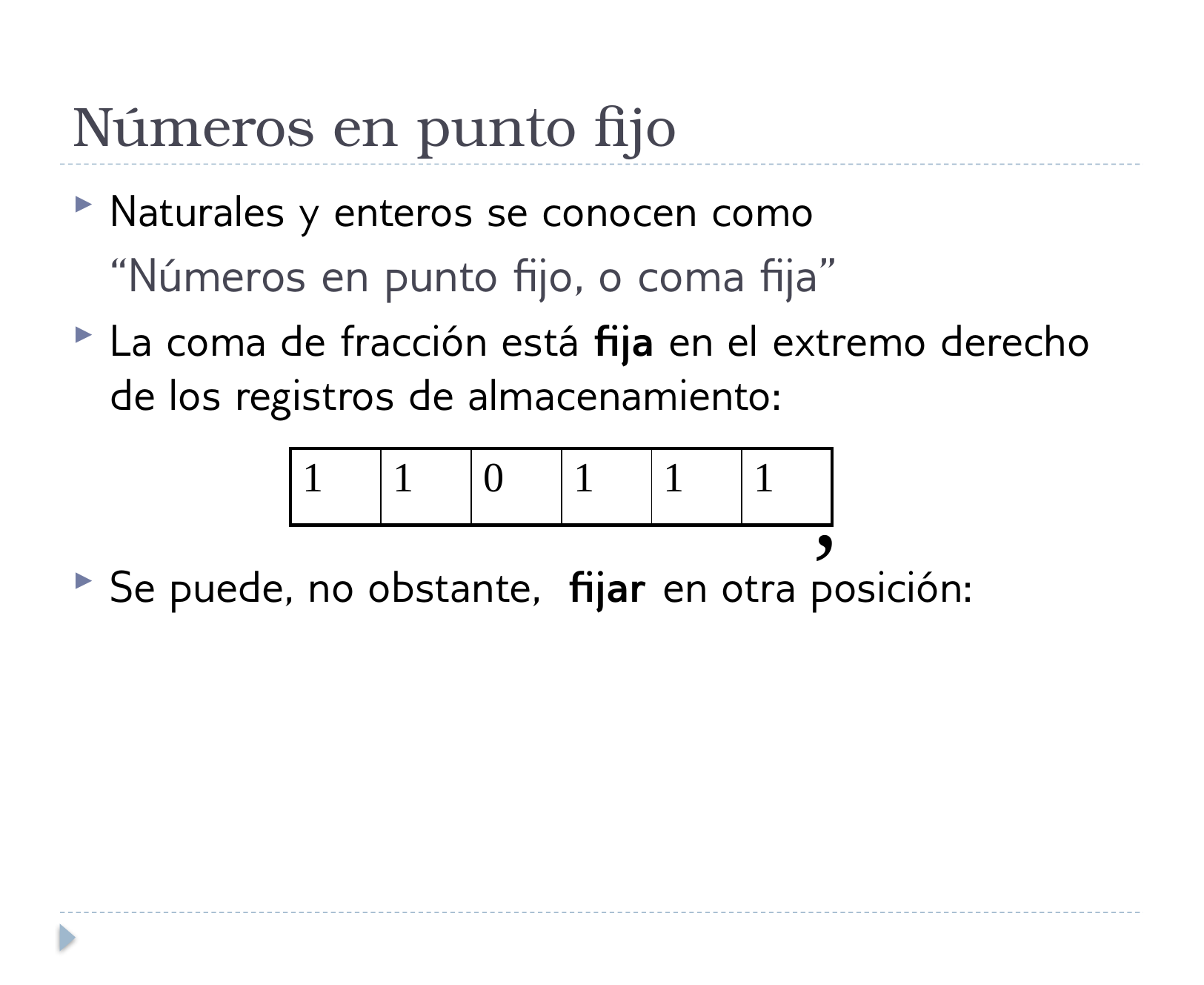

# Números en punto fijo
Naturales y enteros se conocen como
“Números en punto fijo, o coma fija”
La coma de fracción está fija en el extremo derecho de los registros de almacenamiento:

Se puede, no obstante,  fijar en otra posición:
,
| 1 | 1 | 0 | 1 | 1 | 1 |
| --- | --- | --- | --- | --- | --- |